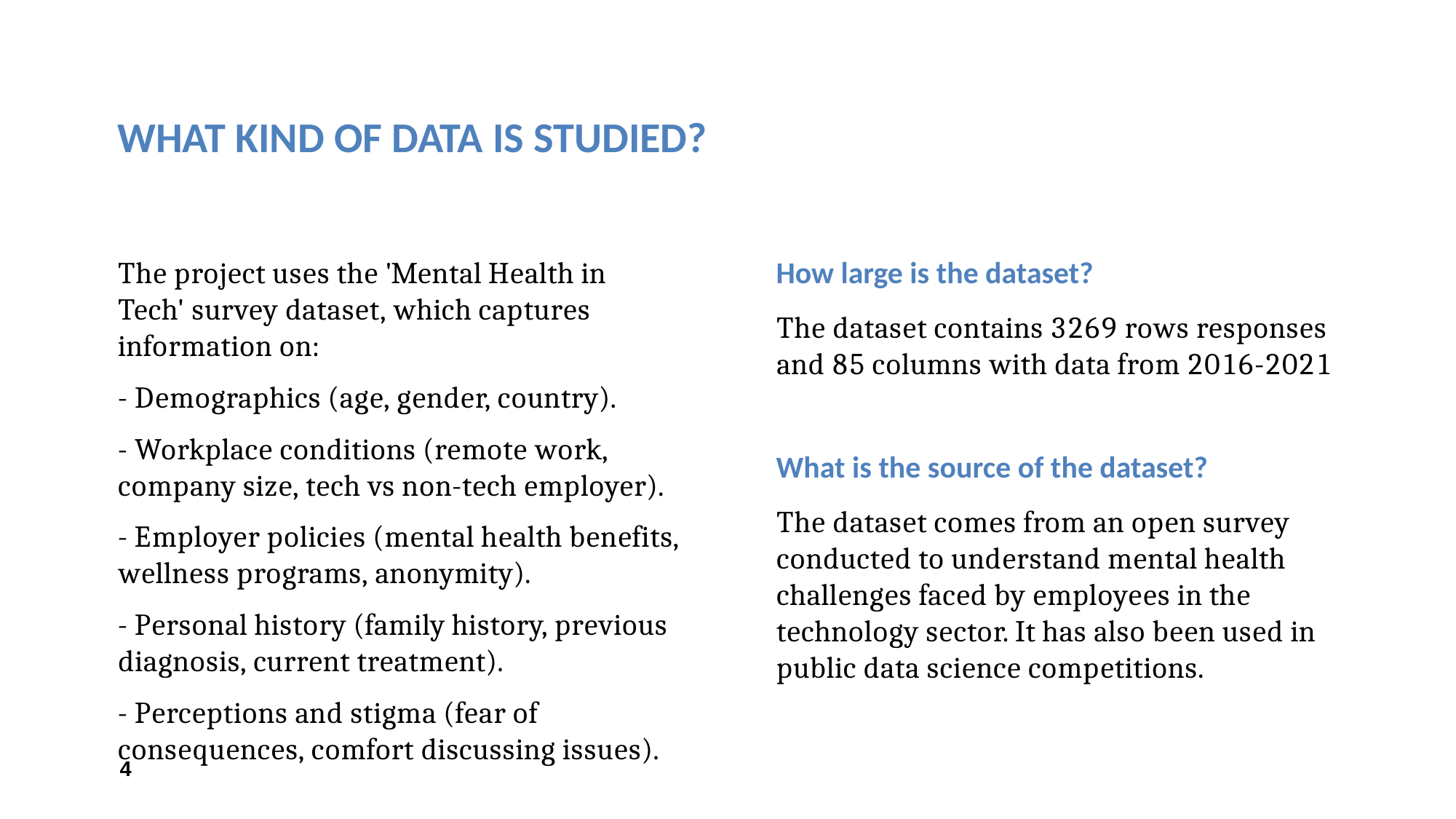

# WHAT KIND OF DATA IS STUDIED?
The project uses the 'Mental Health in Tech' survey dataset, which captures information on:
- Demographics (age, gender, country).
- Workplace conditions (remote work, company size, tech vs non-tech employer).
- Employer policies (mental health benefits, wellness programs, anonymity).
- Personal history (family history, previous diagnosis, current treatment).
- Perceptions and stigma (fear of consequences, comfort discussing issues).

How large is the dataset?
The dataset contains 3269 rows responses and 85 columns with data from 2016-2021
What is the source of the dataset?
The dataset comes from an open survey conducted to understand mental health challenges faced by employees in the technology sector. It has also been used in public data science competitions.

4